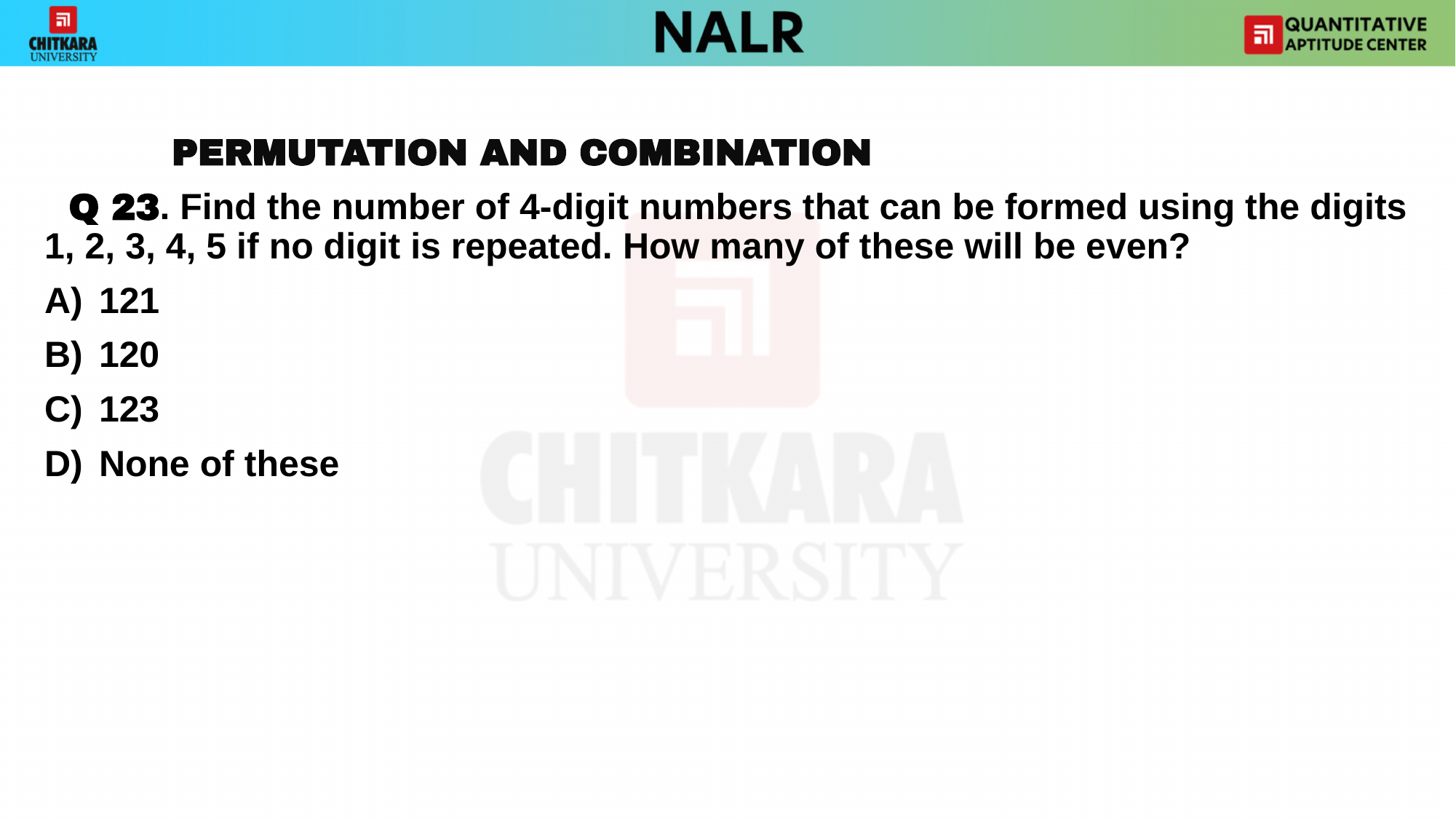

PERMUTATION AND COMBINATION
  Q 23. Find the number of 4-digit numbers that can be formed using the digits 1, 2, 3, 4, 5 if no digit is repeated. How many of these will be even?
121
120
123
None of these